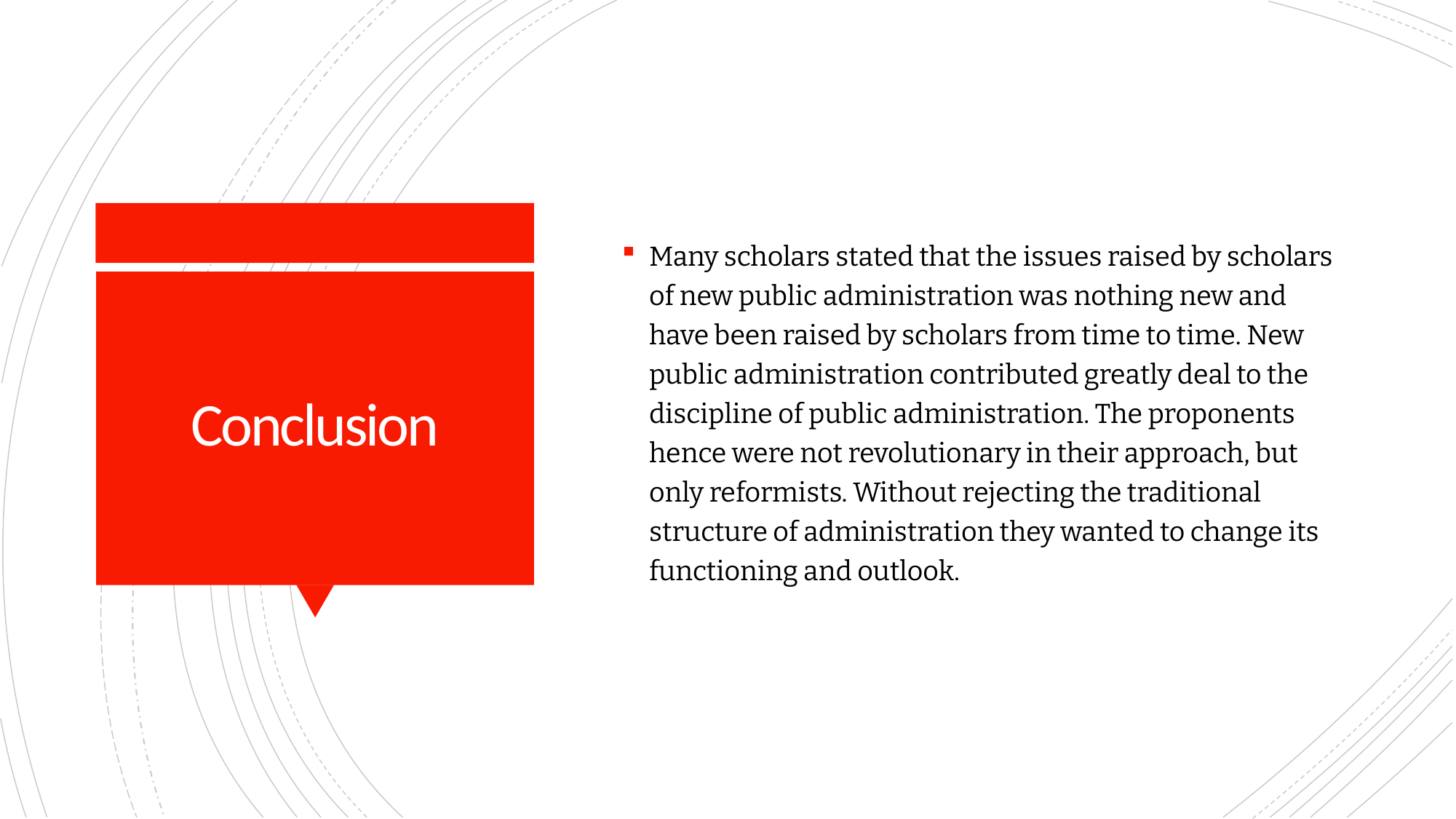

Many scholars stated that the issues raised by scholars of new public administration was nothing new and have been raised by scholars from time to time. New public administration contributed greatly deal to the discipline of public administration. The proponents hence were not revolutionary in their approach, but only reformists. Without rejecting the traditional structure of administration they wanted to change its functioning and outlook.
# Conclusion